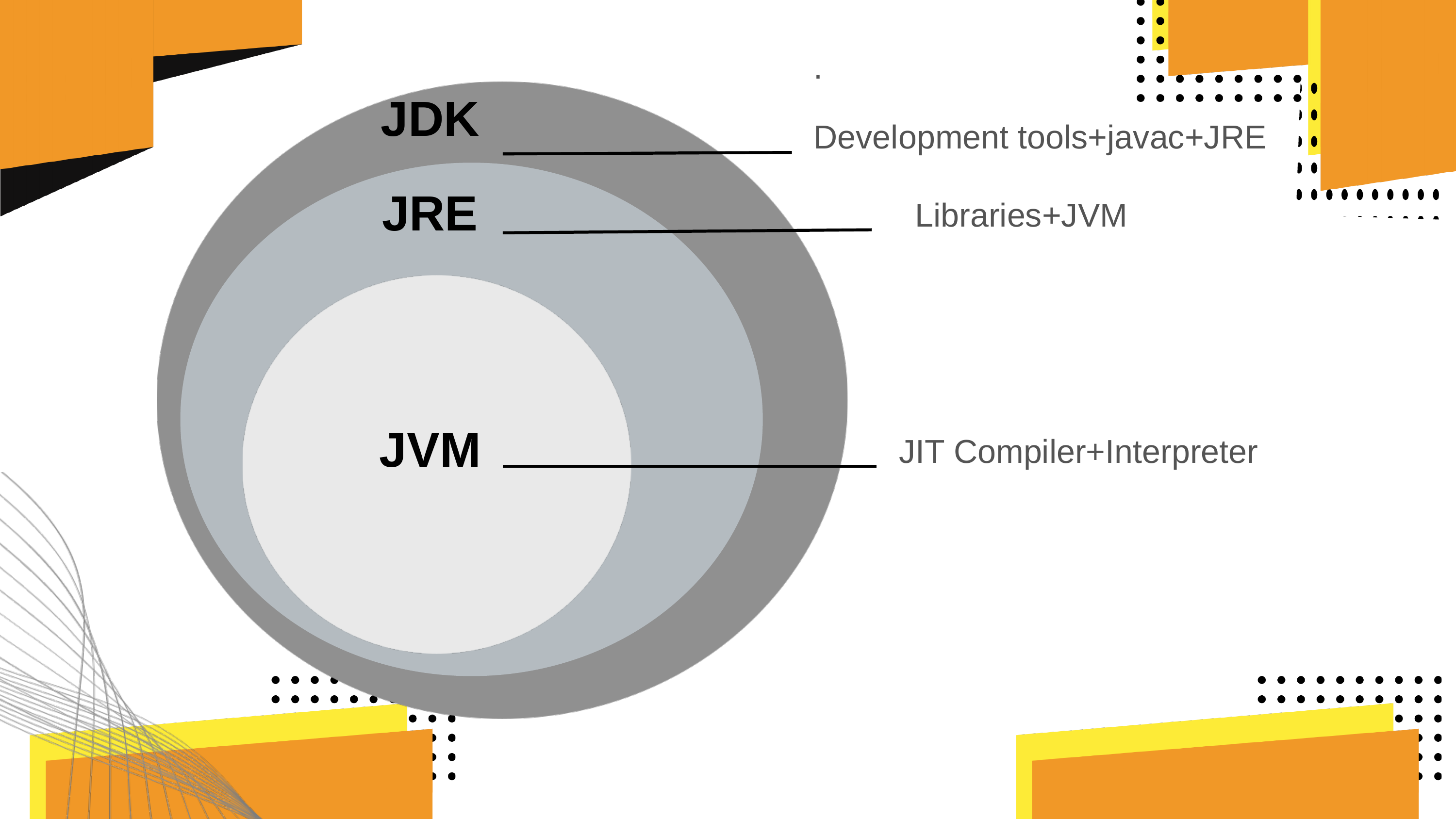

.
JDK

Development tools+javac+JRE

JRE

JRE
Libraries+JVM

JVM
JIT Compiler+Interpreter